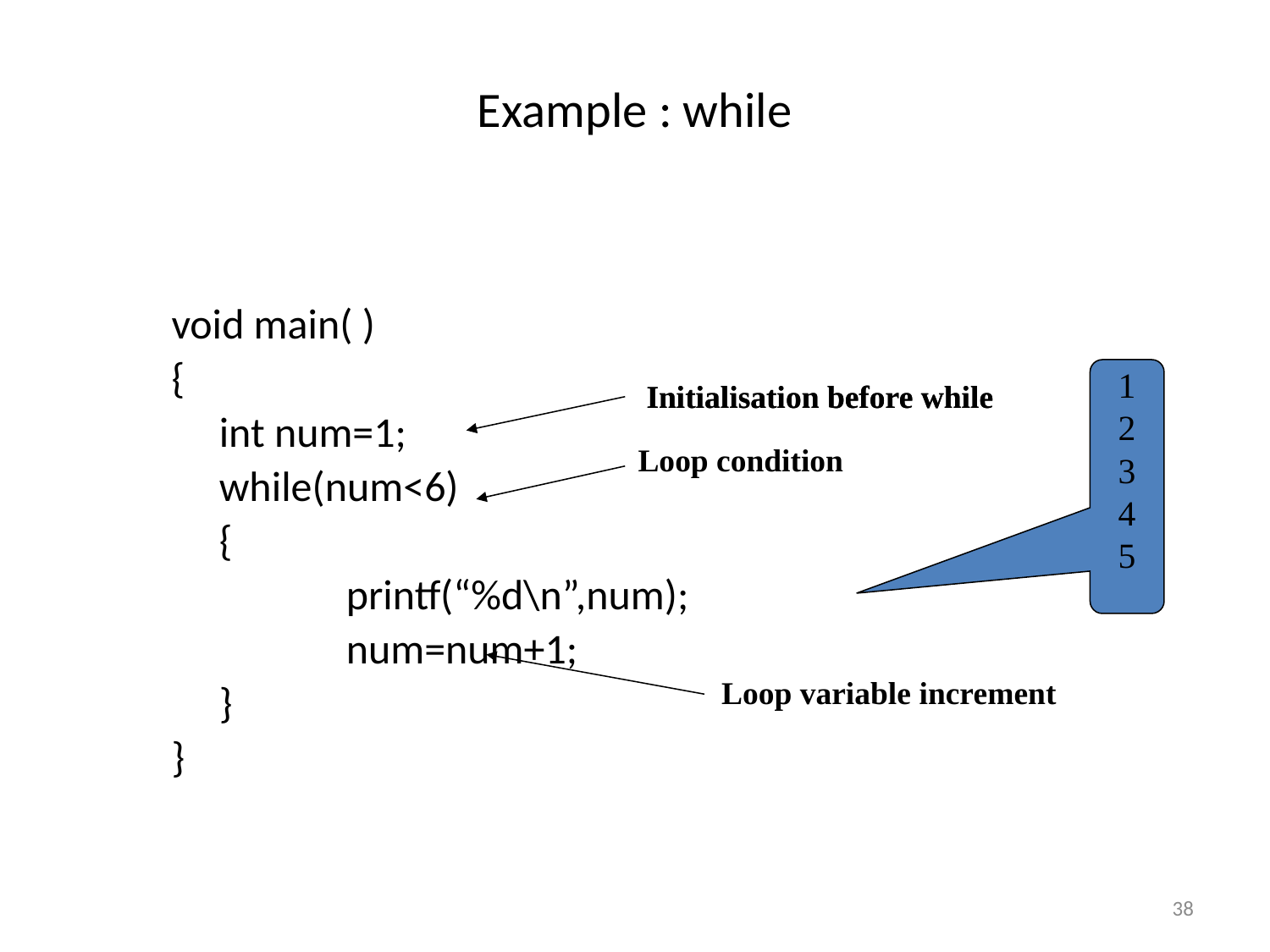

# Example : while
void main( )
{
	int num=1;
	while(num<6)
	{
		printf(“%d\n”,num);
		num=num+1;
	}
}
1
2
3
4
5
Initialisation before while
Initialisation before while

Loop condition

Loop variable increment
38